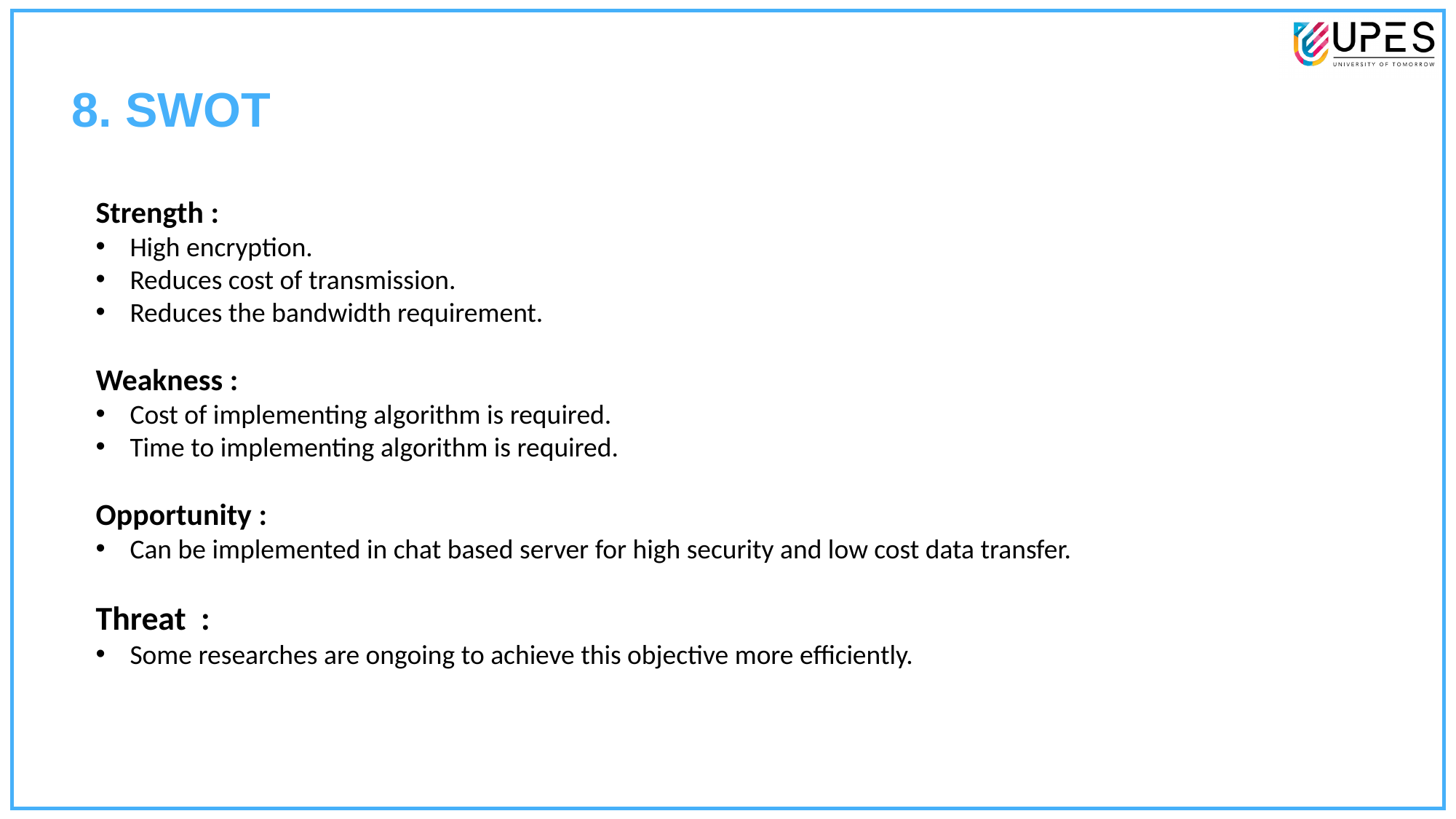

8. SWOT

Strength :
High encryption.
Reduces cost of transmission.
Reduces the bandwidth requirement.

Weakness :
Cost of implementing algorithm is required.
Time to implementing algorithm is required.

Opportunity :
Can be implemented in chat based server for high security and low cost data transfer.

Threat  :
Some researches are ongoing to achieve this objective more efficiently.